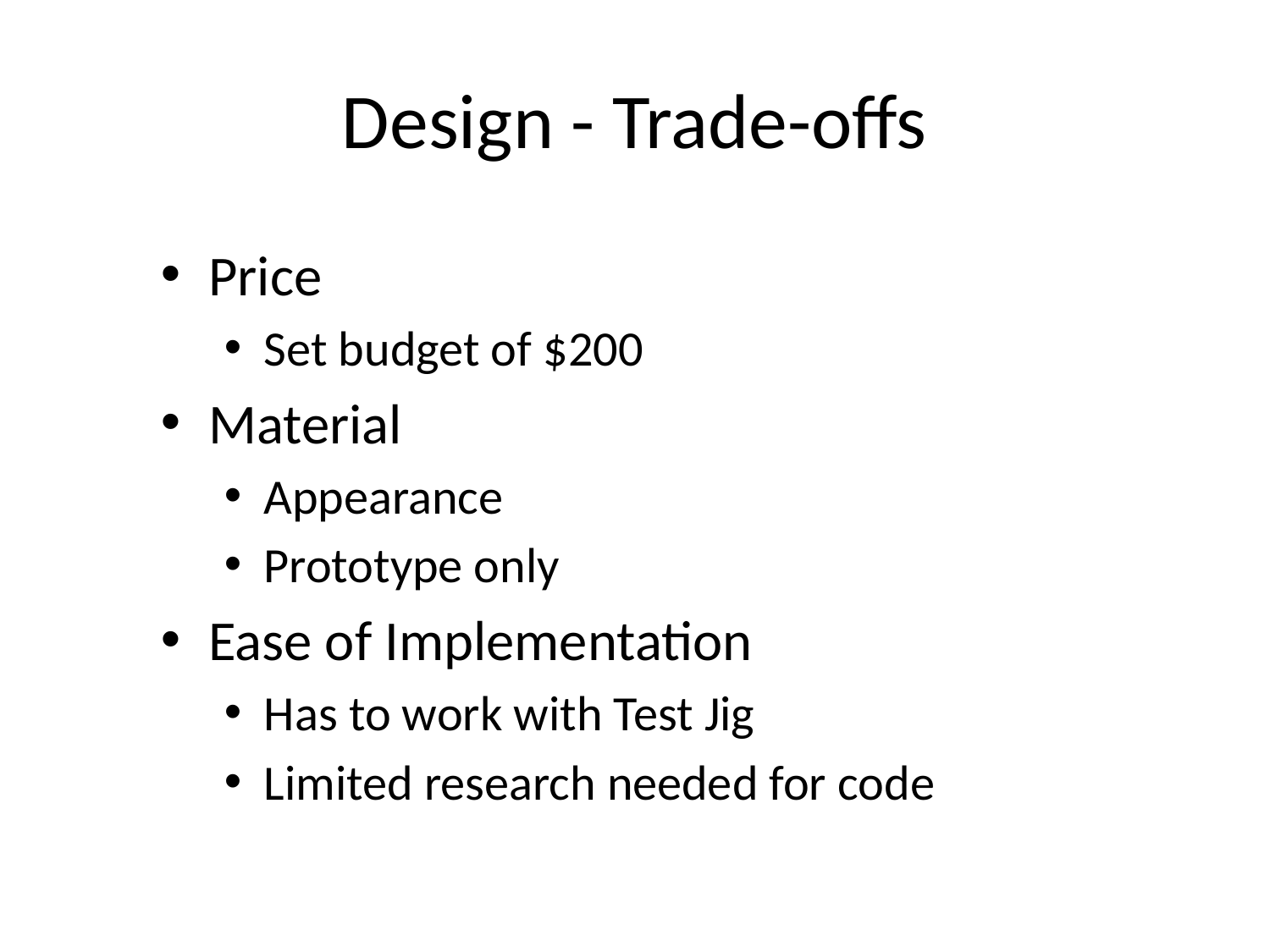

# Design - Trade-offs
Price
Set budget of $200
Material
Appearance
Prototype only
Ease of Implementation
Has to work with Test Jig
Limited research needed for code